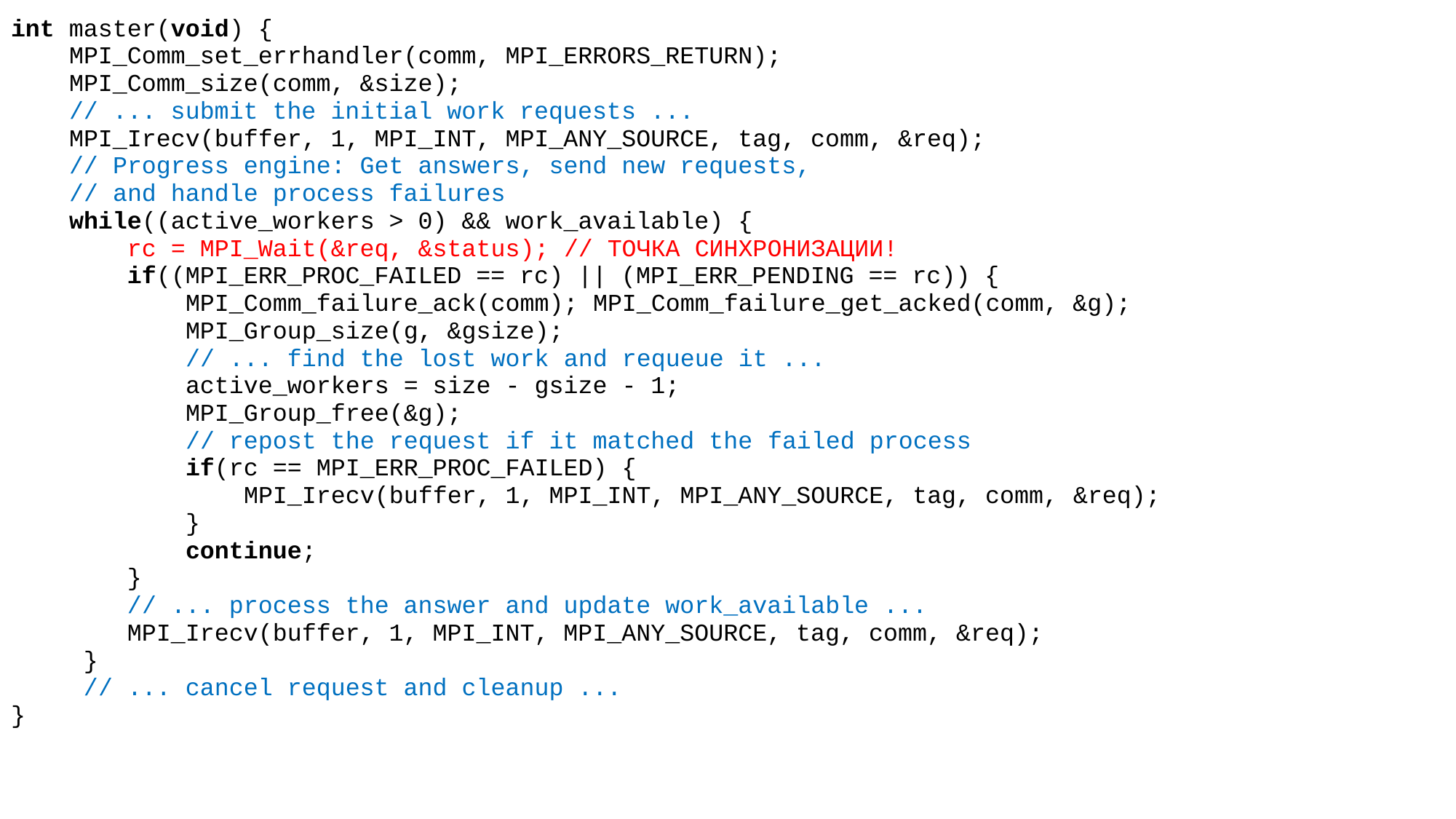

| int master(void) { MPI\_Comm\_set\_errhandler(comm, MPI\_ERRORS\_RETURN); MPI\_Comm\_size(comm, &size); // ... submit the initial work requests ... MPI\_Irecv(buffer, 1, MPI\_INT, MPI\_ANY\_SOURCE, tag, comm, &req); // Progress engine: Get answers, send new requests, // and handle process failures while((active\_workers > 0) && work\_available) { rc = MPI\_Wait(&req, &status); // ТОЧКА СИНХРОНИЗАЦИИ! if((MPI\_ERR\_PROC\_FAILED == rc) || (MPI\_ERR\_PENDING == rc)) { MPI\_Comm\_failure\_ack(comm); MPI\_Comm\_failure\_get\_acked(comm, &g); MPI\_Group\_size(g, &gsize); // ... find the lost work and requeue it ... active\_workers = size - gsize - 1; MPI\_Group\_free(&g); // repost the request if it matched the failed process if(rc == MPI\_ERR\_PROC\_FAILED) { MPI\_Irecv(buffer, 1, MPI\_INT, MPI\_ANY\_SOURCE, tag, comm, &req); } continue; } // ... process the answer and update work\_available ... MPI\_Irecv(buffer, 1, MPI\_INT, MPI\_ANY\_SOURCE, tag, comm, &req); } // ... cancel request and cleanup ... } |
| --- |
|  |